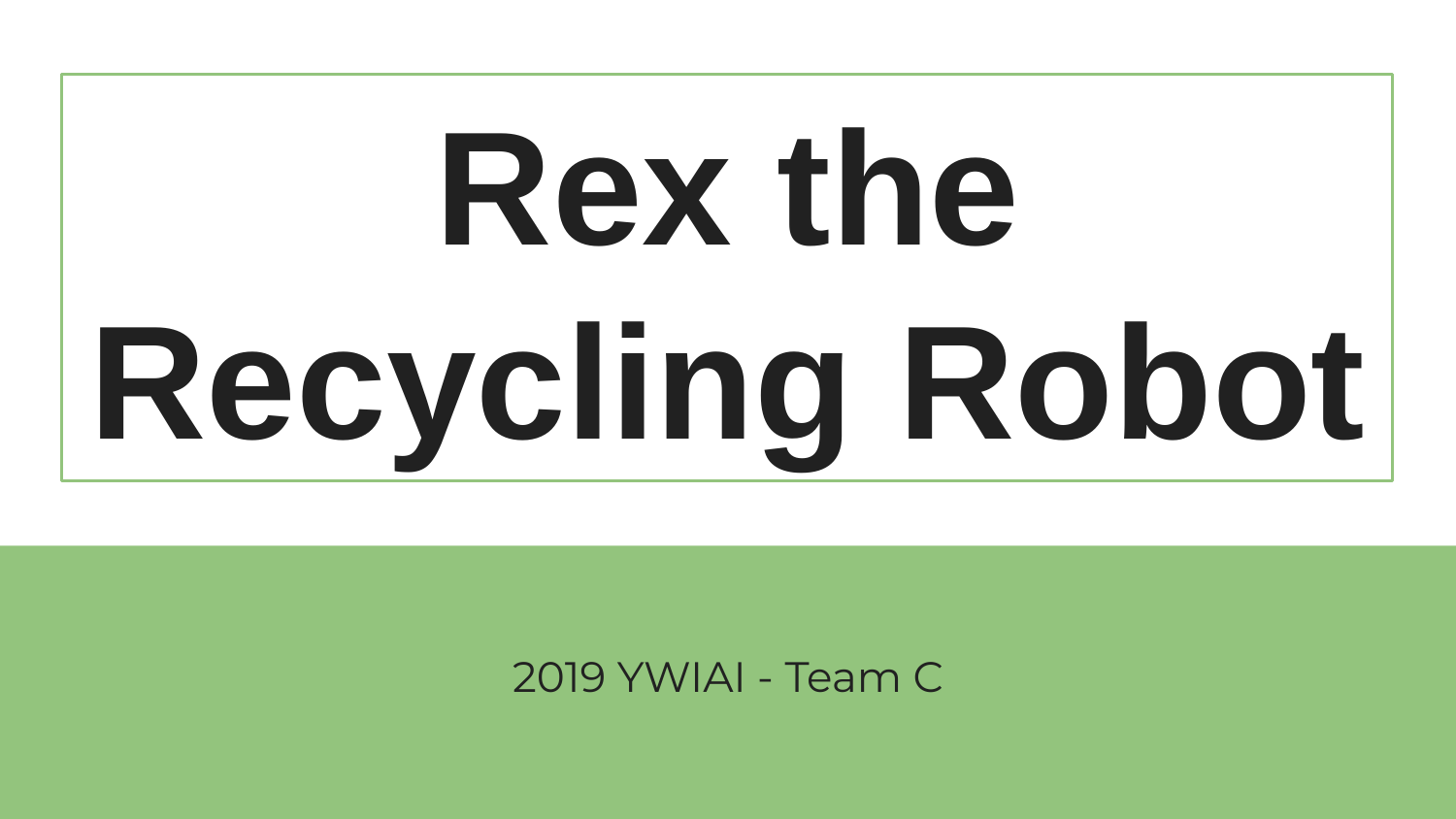

# Rex the Recycling Robot

2019 YWIAI - Team C